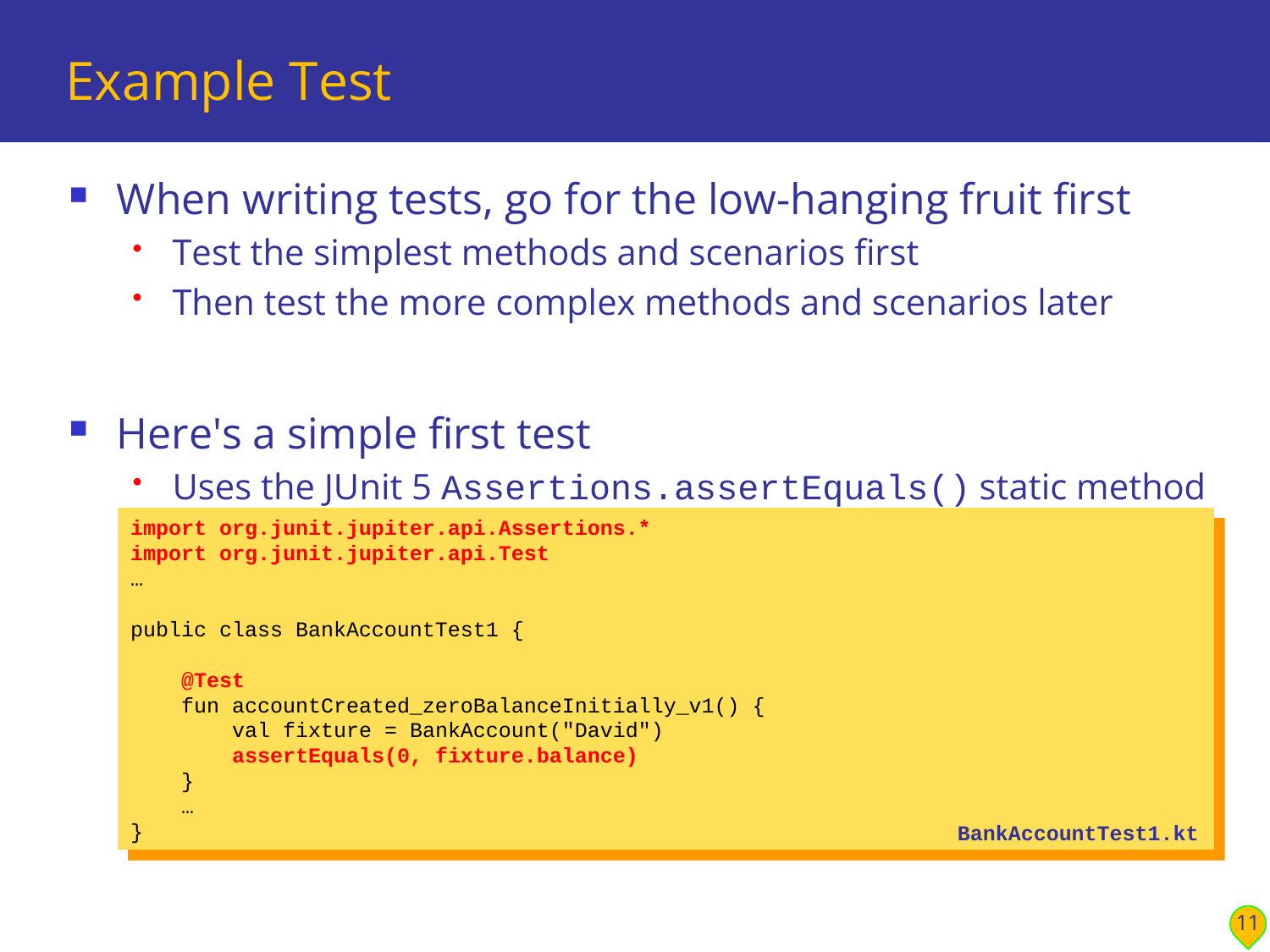

# Example Test
When writing tests, go for the low-hanging fruit first
Test the simplest methods and scenarios first
Then test the more complex methods and scenarios later

Here's a simple first test
Uses the JUnit 5 Assertions.assertEquals() static method
import org.junit.jupiter.api.Assertions.*
import org.junit.jupiter.api.Test
…
public class BankAccountTest1 {
    @Test
    fun accountCreated_zeroBalanceInitially_v1() {
        val fixture = BankAccount("David")
        assertEquals(0, fixture.balance)
    }
    …
}
BankAccountTest1.kt
11